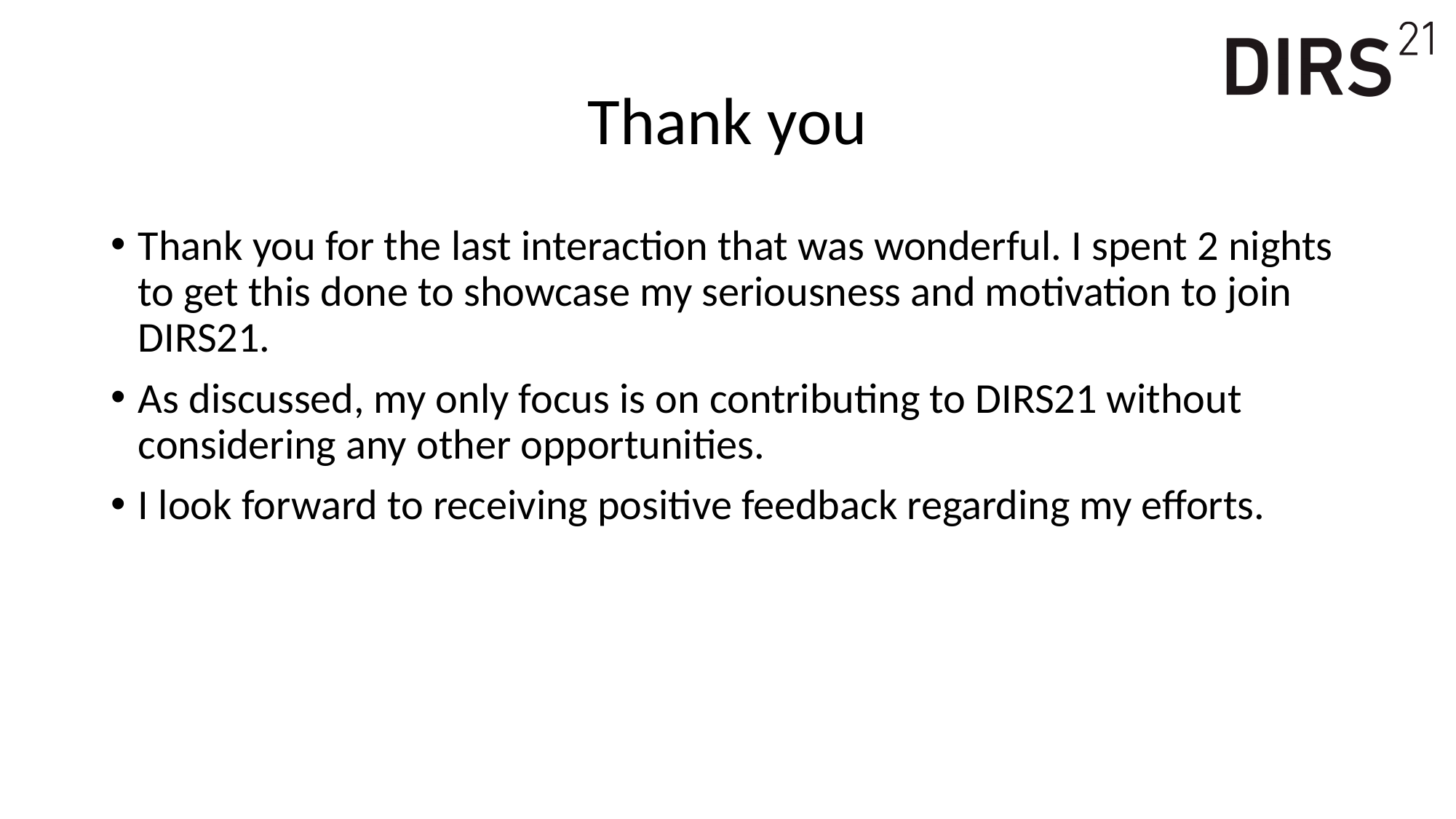

# Thank you
Thank you for the last interaction that was wonderful. I spent 2 nights to get this done to showcase my seriousness and motivation to join DIRS21.
As discussed, my only focus is on contributing to DIRS21 without considering any other opportunities.
I look forward to receiving positive feedback regarding my efforts.